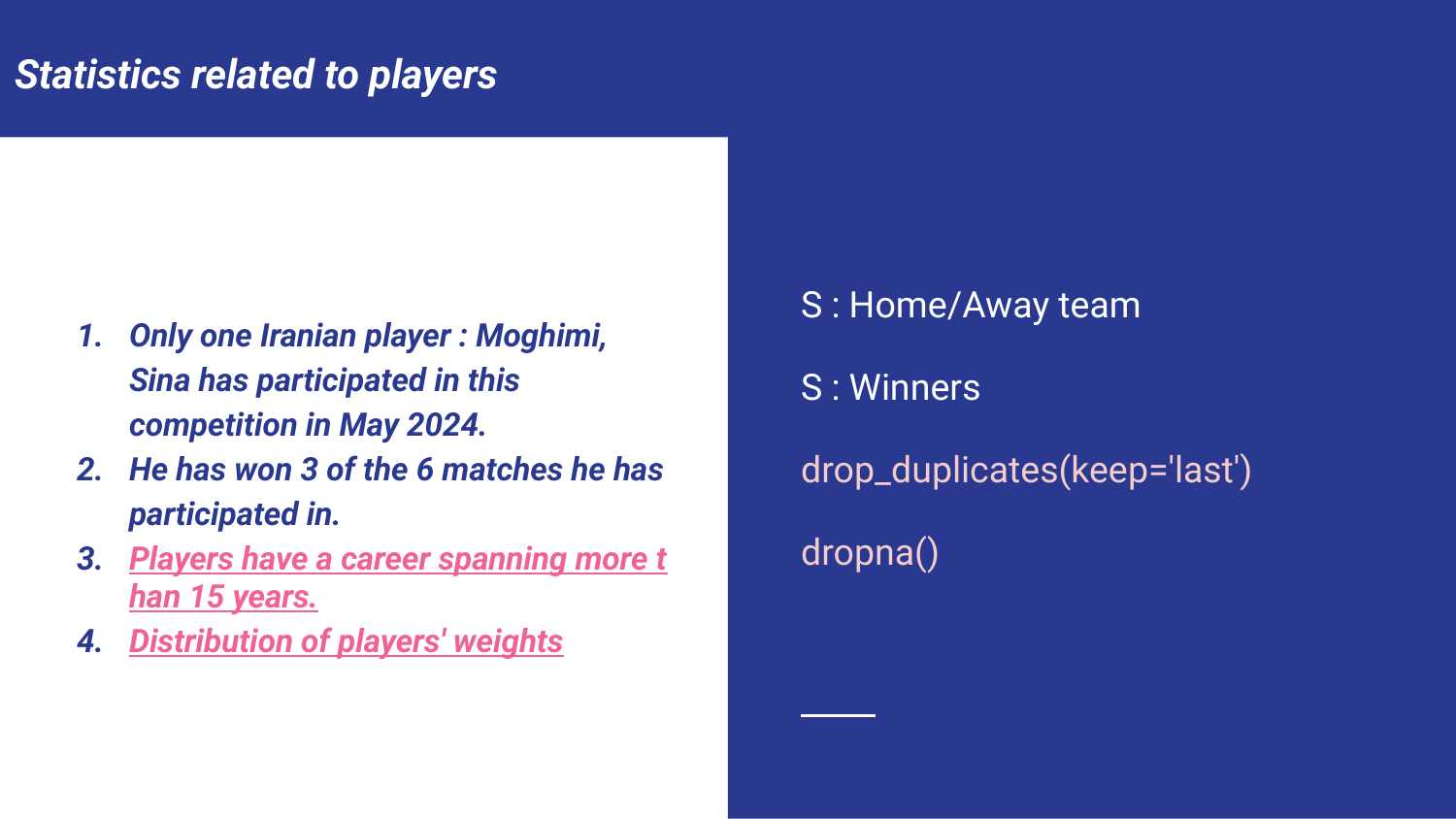

Statistics related to players
S : Home/Away team
S : Winners
drop_duplicates(keep='last')
dropna()
# Only one Iranian player : Moghimi, Sina has participated in this competition in May 2024.
He has won 3 of the 6 matches he has participated in.
Players have a career spanning more than 15 years.
Distribution of players' weights